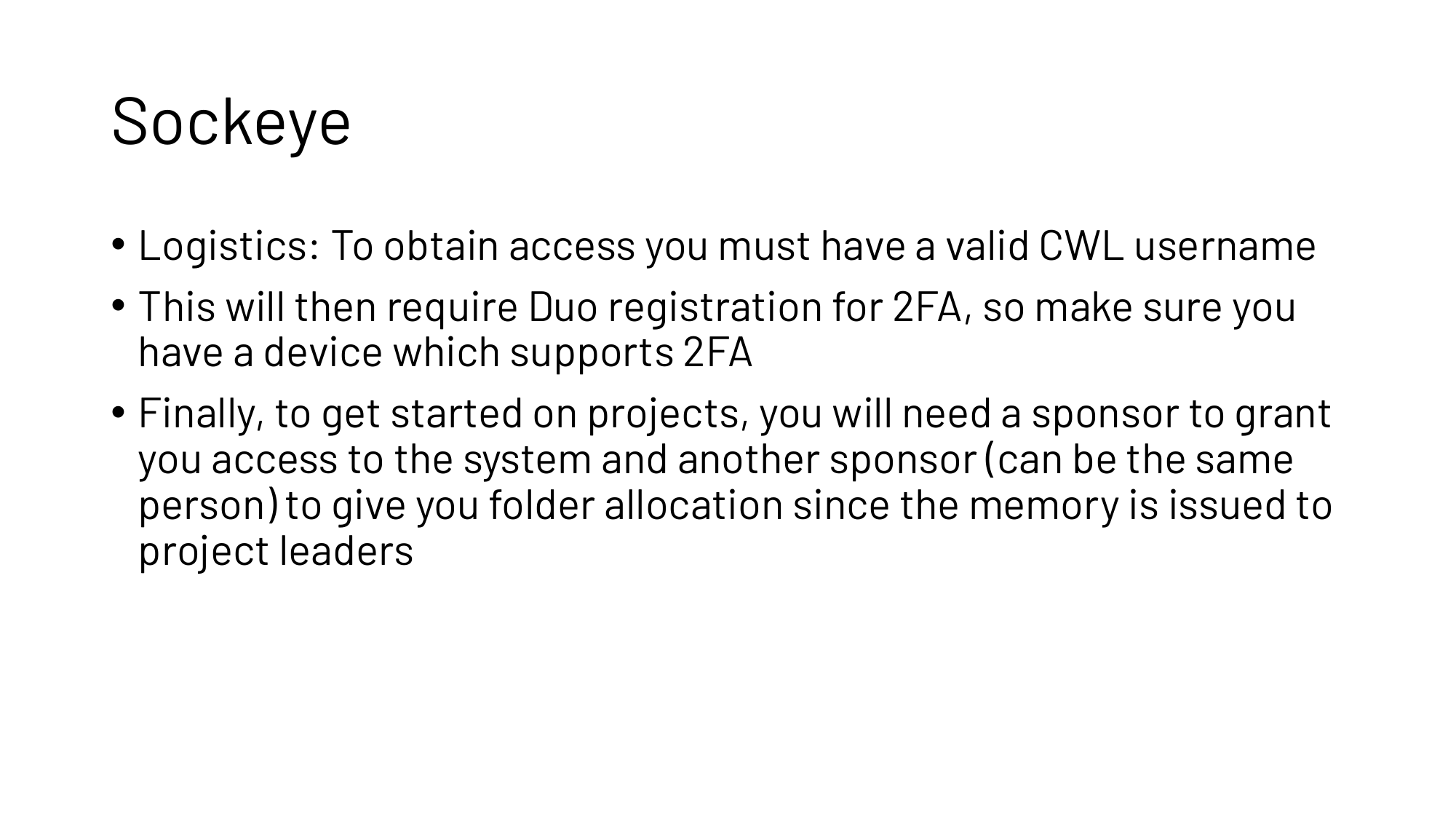

# Sockeye
Logistics: To obtain access you must have a valid CWL username
This will then require Duo registration for 2FA, so make sure you have a device which supports 2FA
Finally, to get started on projects, you will need a sponsor to grant you access to the system and another sponsor (can be the same person) to give you folder allocation since the memory is issued to project leaders